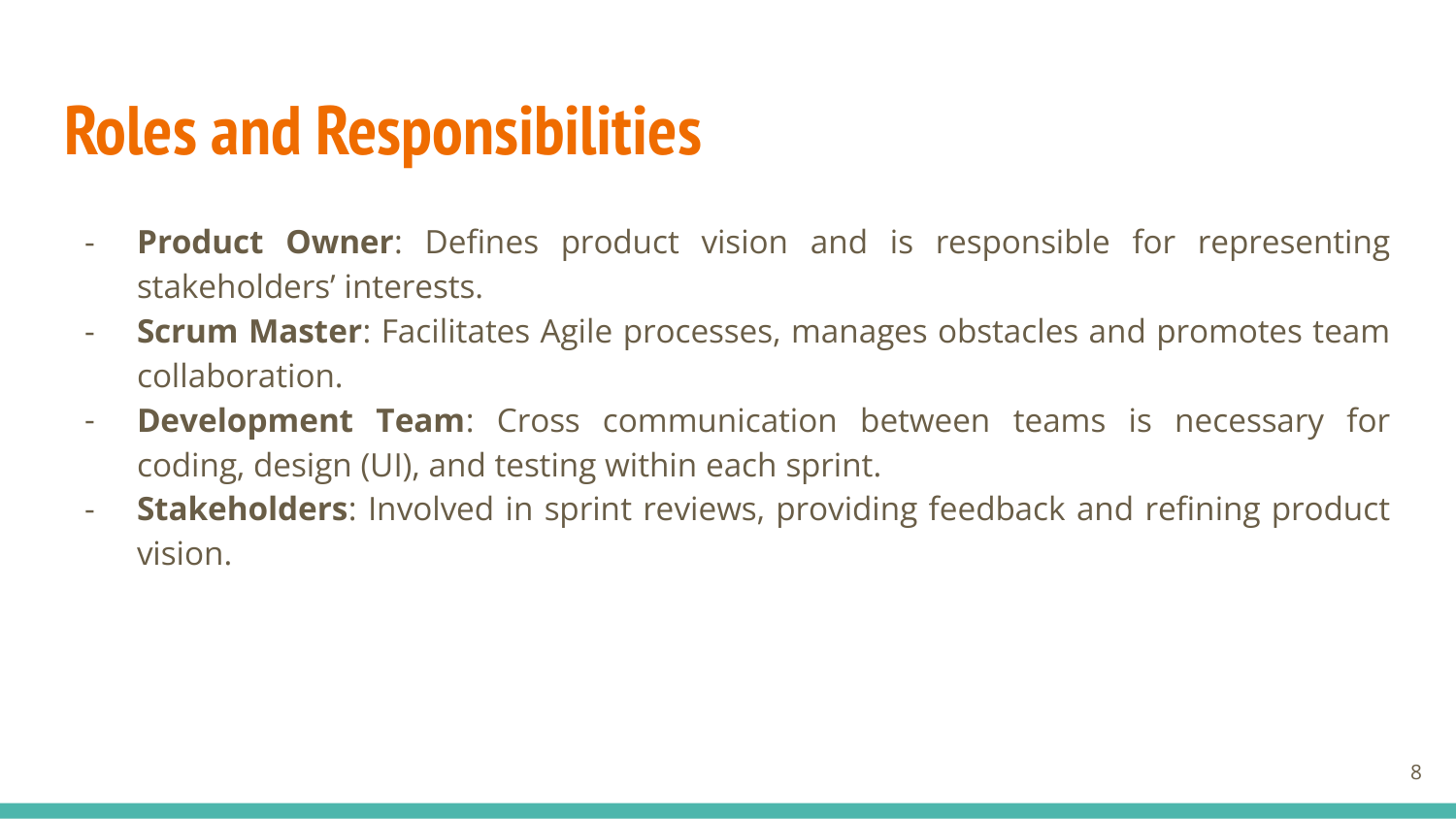

# Roles and Responsibilities
Product Owner: Defines product vision and is responsible for representing stakeholders’ interests.
Scrum Master: Facilitates Agile processes, manages obstacles and promotes team collaboration.
Development Team: Cross communication between teams is necessary for coding, design (UI), and testing within each sprint.
Stakeholders: Involved in sprint reviews, providing feedback and refining product vision.
8